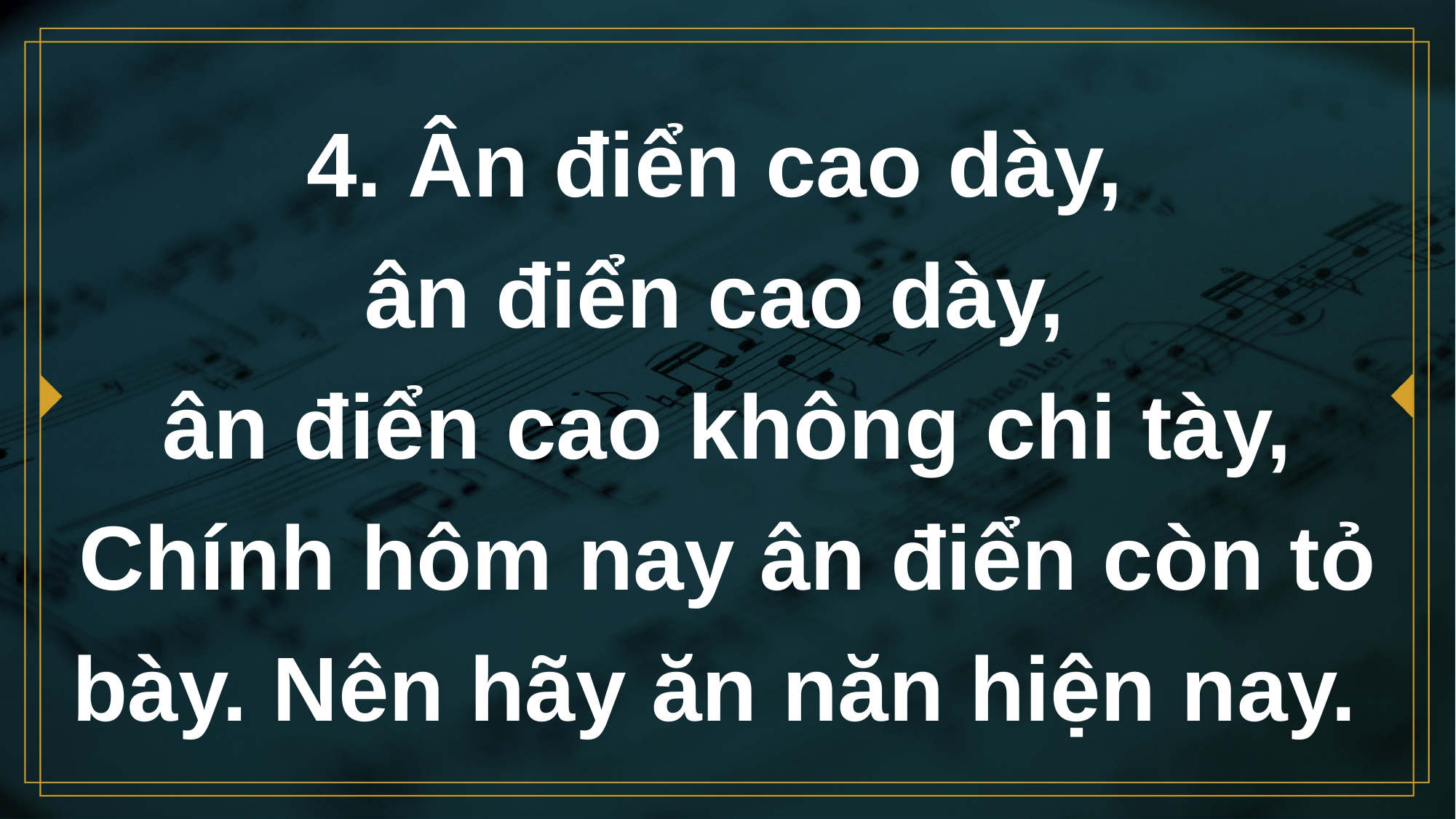

# 4. Ân điển cao dày,
ân điển cao dày,
ân điển cao không chi tày, Chính hôm nay ân điển còn tỏ bày. Nên hãy ăn năn hiện nay.